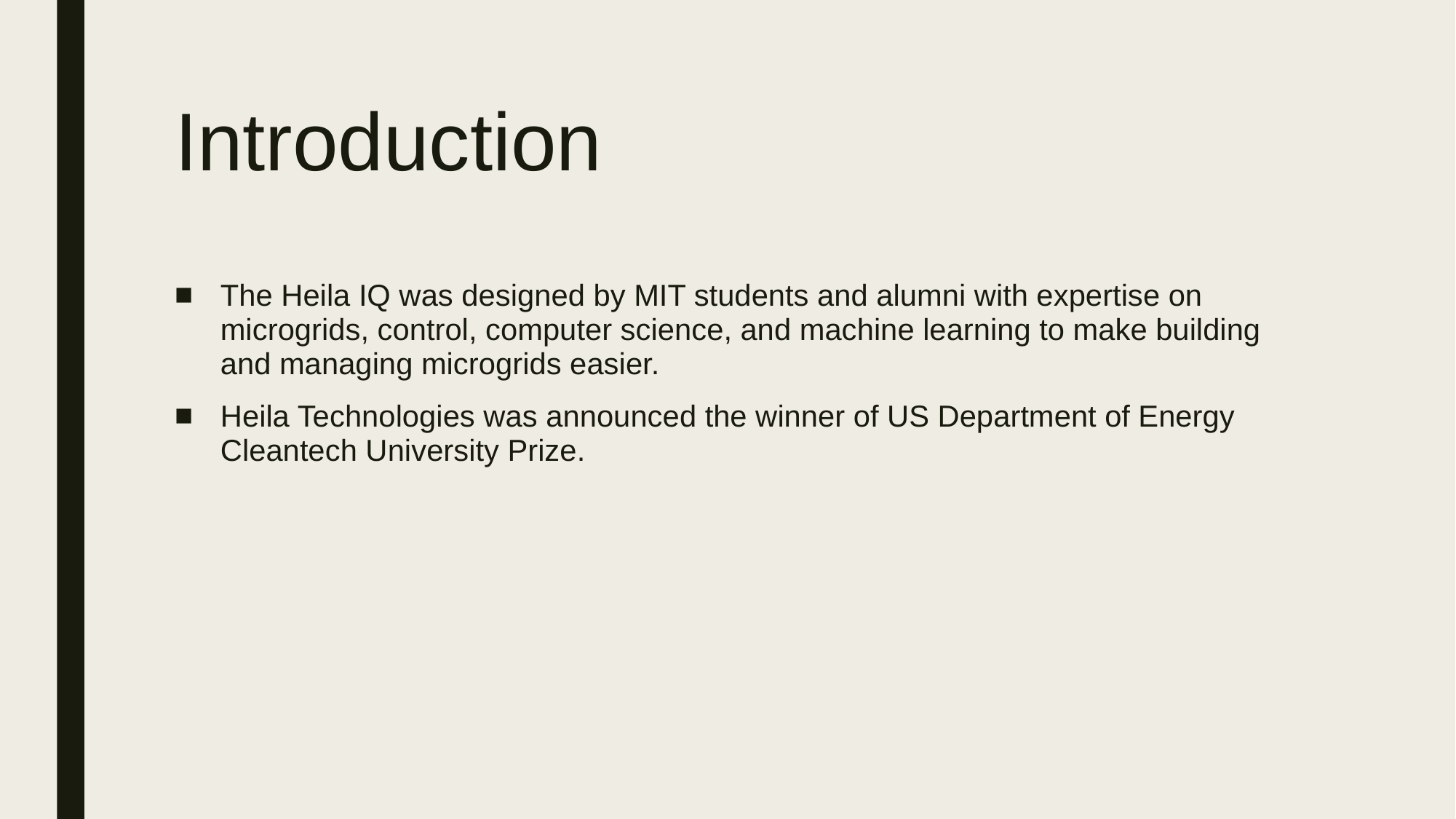

# Introduction
The Heila IQ was designed by MIT students and alumni with expertise on microgrids, control, computer science, and machine learning to make building and managing microgrids easier.
Heila Technologies was announced the winner of US Department of Energy Cleantech University Prize.